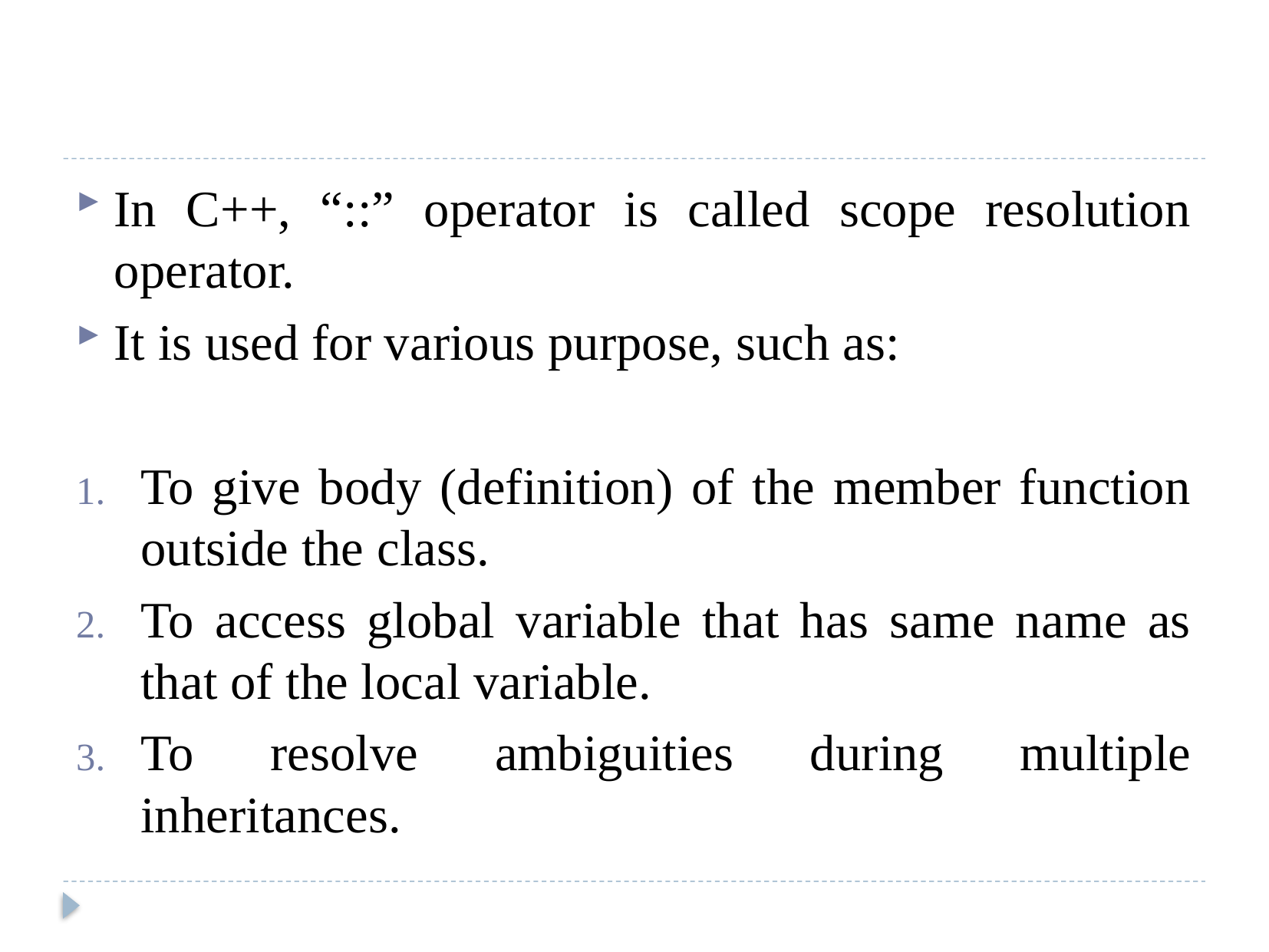

#
In C++, “::” operator is called scope resolution operator.
It is used for various purpose, such as:

To give body (definition) of the member function outside the class.
To access global variable that has same name as that of the local variable.
To resolve ambiguities during multiple inheritances.